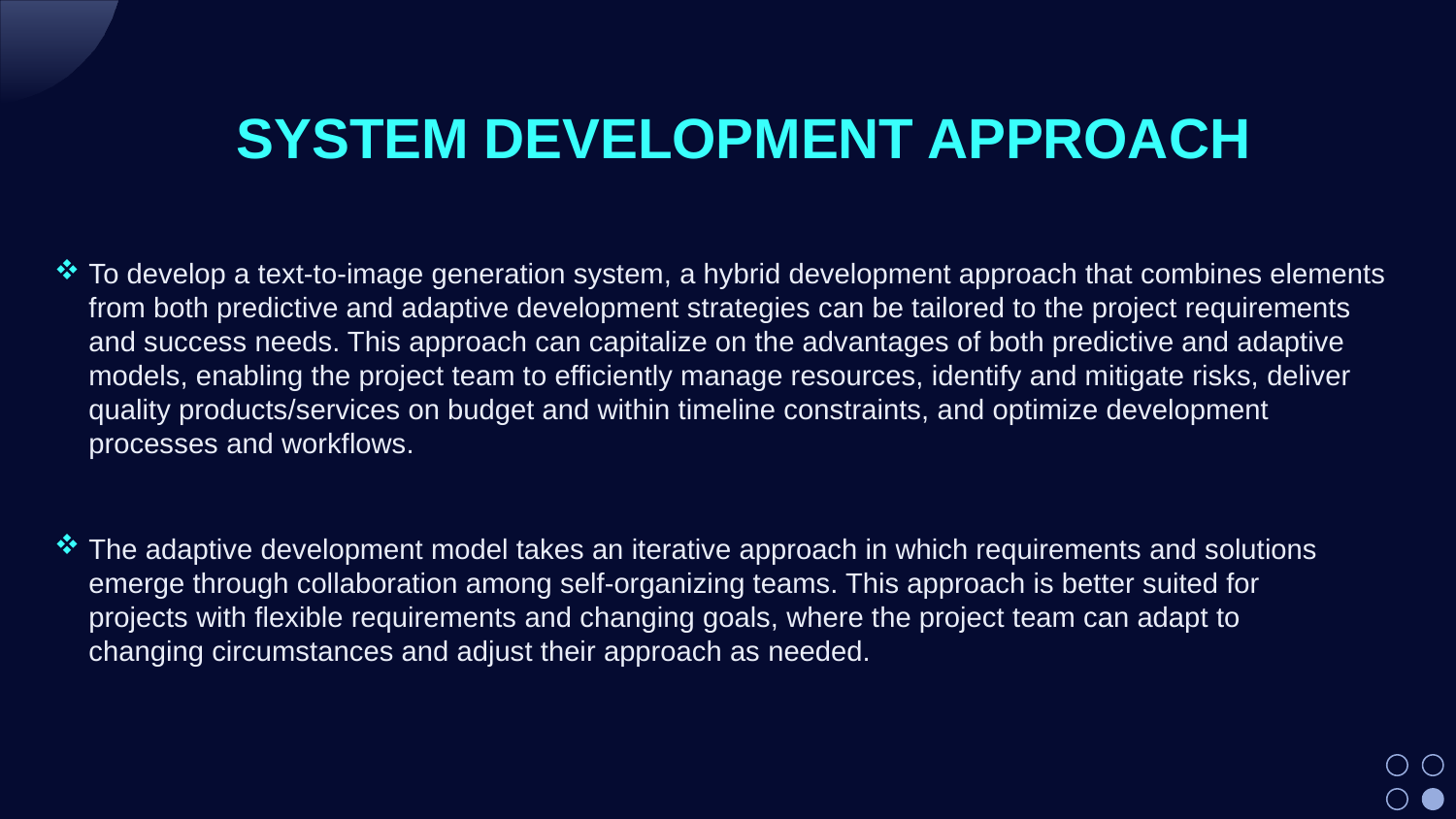

# SYSTEM DEVELOPMENT APPROACH
To develop a text-to-image generation system, a hybrid development approach that combines elements from both predictive and adaptive development strategies can be tailored to the project requirements and success needs. This approach can capitalize on the advantages of both predictive and adaptive models, enabling the project team to efficiently manage resources, identify and mitigate risks, deliver quality products/services on budget and within timeline constraints, and optimize development processes and workflows.
The adaptive development model takes an iterative approach in which requirements and solutions emerge through collaboration among self-organizing teams. This approach is better suited for projects with flexible requirements and changing goals, where the project team can adapt to changing circumstances and adjust their approach as needed.